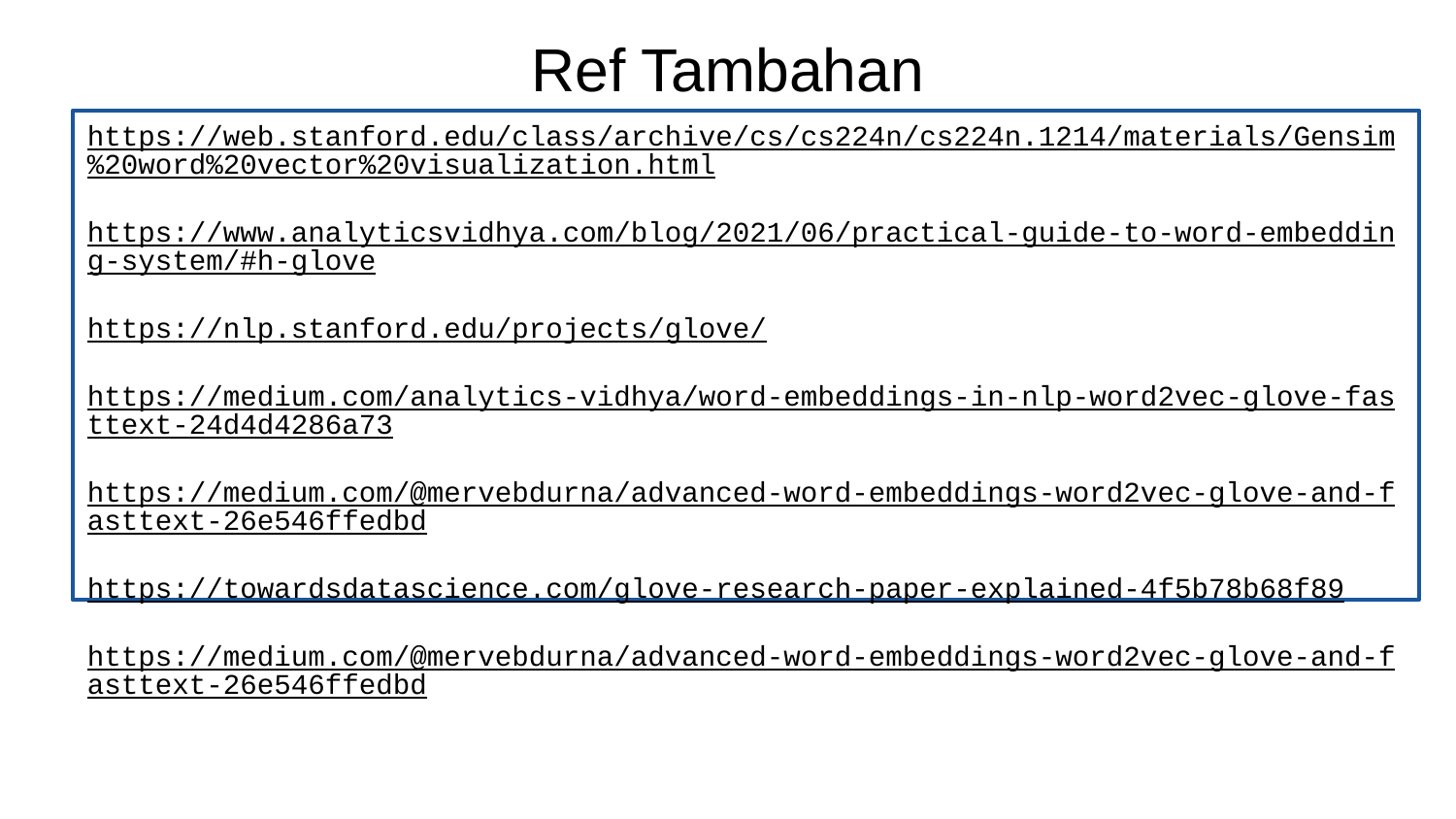

# Ref Tambahan
https://web.stanford.edu/class/archive/cs/cs224n/cs224n.1214/materials/Gensim%20word%20vector%20visualization.html

https://www.analyticsvidhya.com/blog/2021/06/practical-guide-to-word-embedding-system/#h-glove

https://nlp.stanford.edu/projects/glove/

https://medium.com/analytics-vidhya/word-embeddings-in-nlp-word2vec-glove-fasttext-24d4d4286a73

https://medium.com/@mervebdurna/advanced-word-embeddings-word2vec-glove-and-fasttext-26e546ffedbd

https://towardsdatascience.com/glove-research-paper-explained-4f5b78b68f89

https://medium.com/@mervebdurna/advanced-word-embeddings-word2vec-glove-and-fasttext-26e546ffedbd